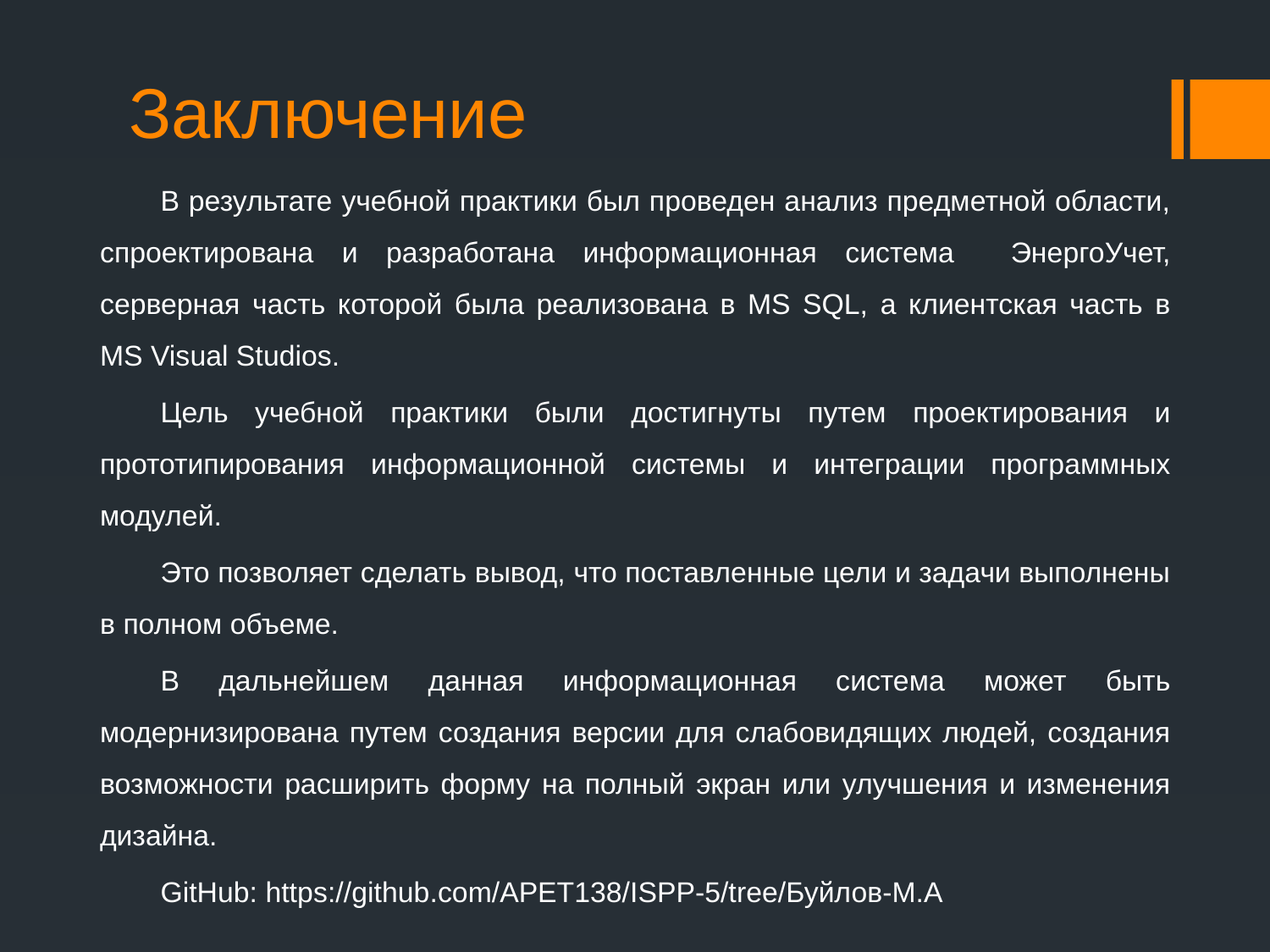

# Заключение
В результате учебной практики был проведен анализ предметной области, спроектирована и разработана информационная система  ЭнергоУчет, серверная часть которой была реализована в MS SQL, а клиентская часть в MS Visual Studios.
Цель учебной практики были достигнуты путем проектирования и прототипирования информационной системы и интеграции программных модулей.
Это позволяет сделать вывод, что поставленные цели и задачи выполнены в полном объеме.
В дальнейшем данная информационная система может быть модернизирована путем создания версии для слабовидящих людей, создания возможности расширить форму на полный экран или улучшения и изменения дизайна.
GitHub: https://github.com/APET138/ISPP-5/tree/Буйлов-М.А